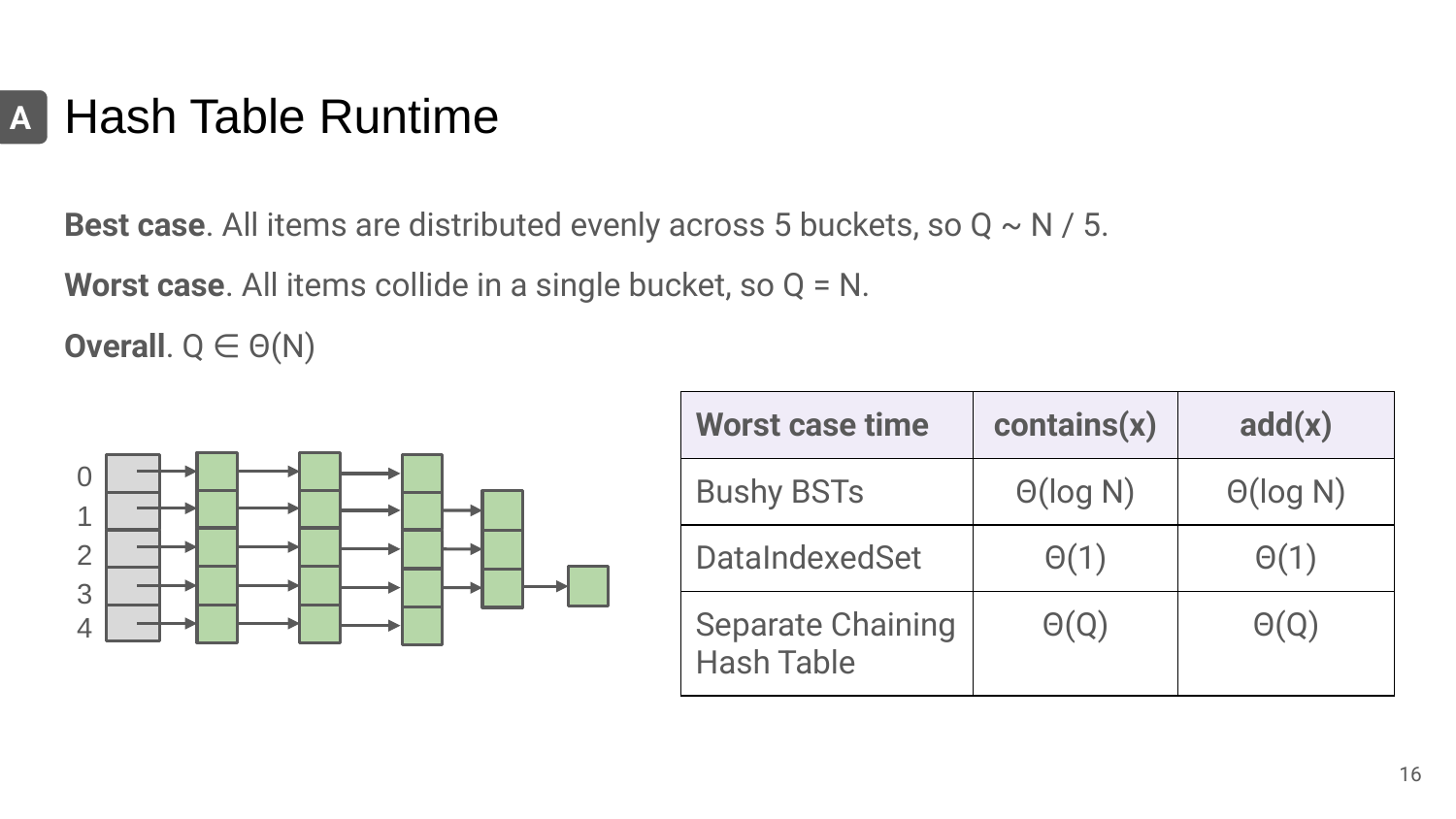

# Hash Table Runtime
A
Best case. All items are distributed evenly across 5 buckets, so Q ~ N / 5.
Worst case. All items collide in a single bucket, so Q = N.
Overall. Q ∈ Θ(N)
| Worst case time | contains(x) | add(x) |
| --- | --- | --- |
| Bushy BSTs | Θ(log N) | Θ(log N) |
| DataIndexedSet | Θ(1) | Θ(1) |
| Separate Chaining Hash Table | Θ(Q) | Θ(Q) |

0
1
2
3
4

16